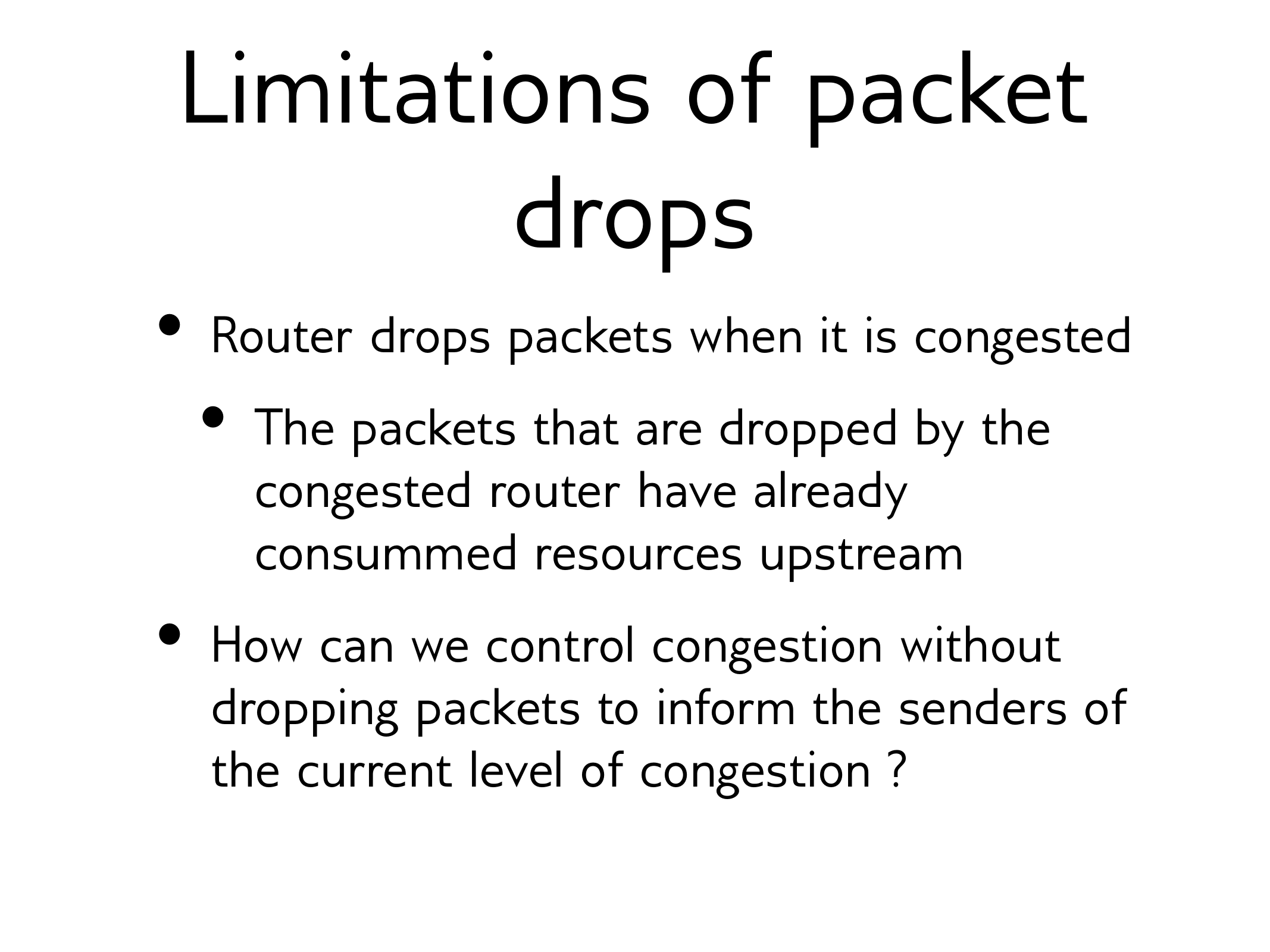

# Limitations of packet drops
Router drops packets when it is congested
The packets that are dropped by the congested router have already consummed resources upstream
How can we control congestion without dropping packets to inform the senders of the current level of congestion ?